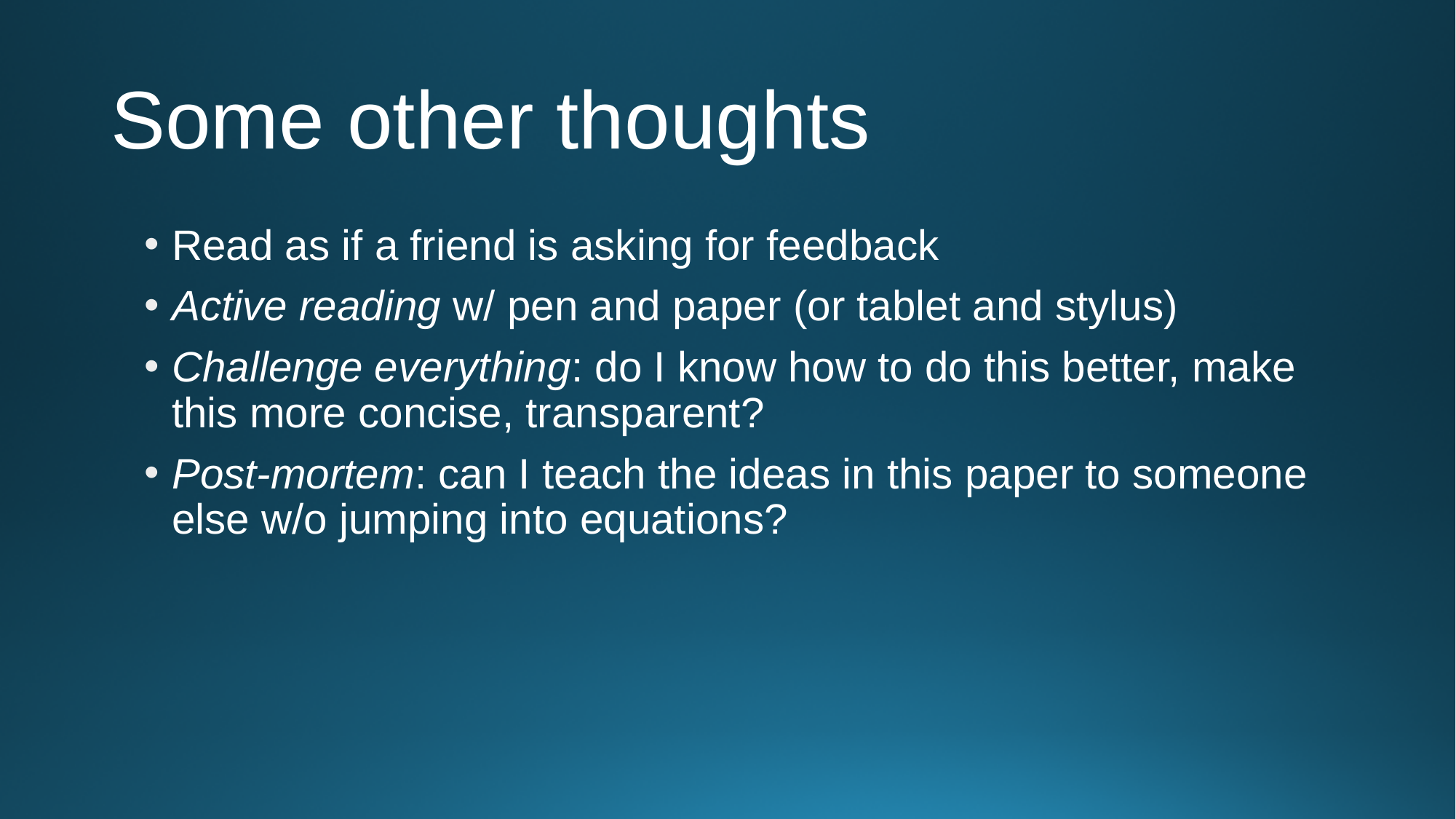

# Some other thoughts
Read as if a friend is asking for feedback
Active reading w/ pen and paper (or tablet and stylus)
Challenge everything: do I know how to do this better, make this more concise, transparent?
Post-mortem: can I teach the ideas in this paper to someone else w/o jumping into equations?